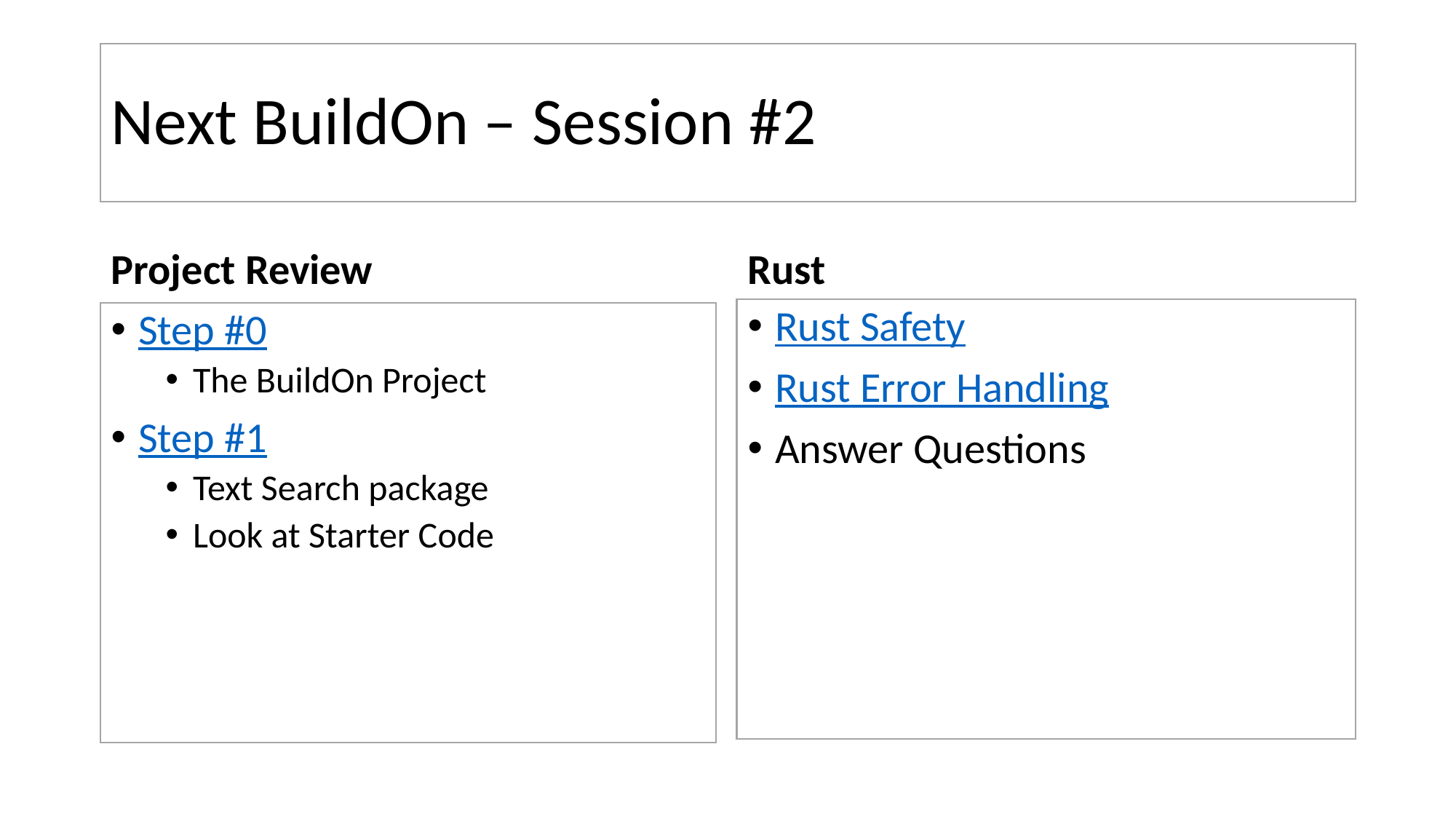

# Next BuildOn – Session #2
Project Review
Rust
Rust Safety
Rust Error Handling
Answer Questions

Step #0
The BuildOn Project
Step #1
Text Search package
Look at Starter Code